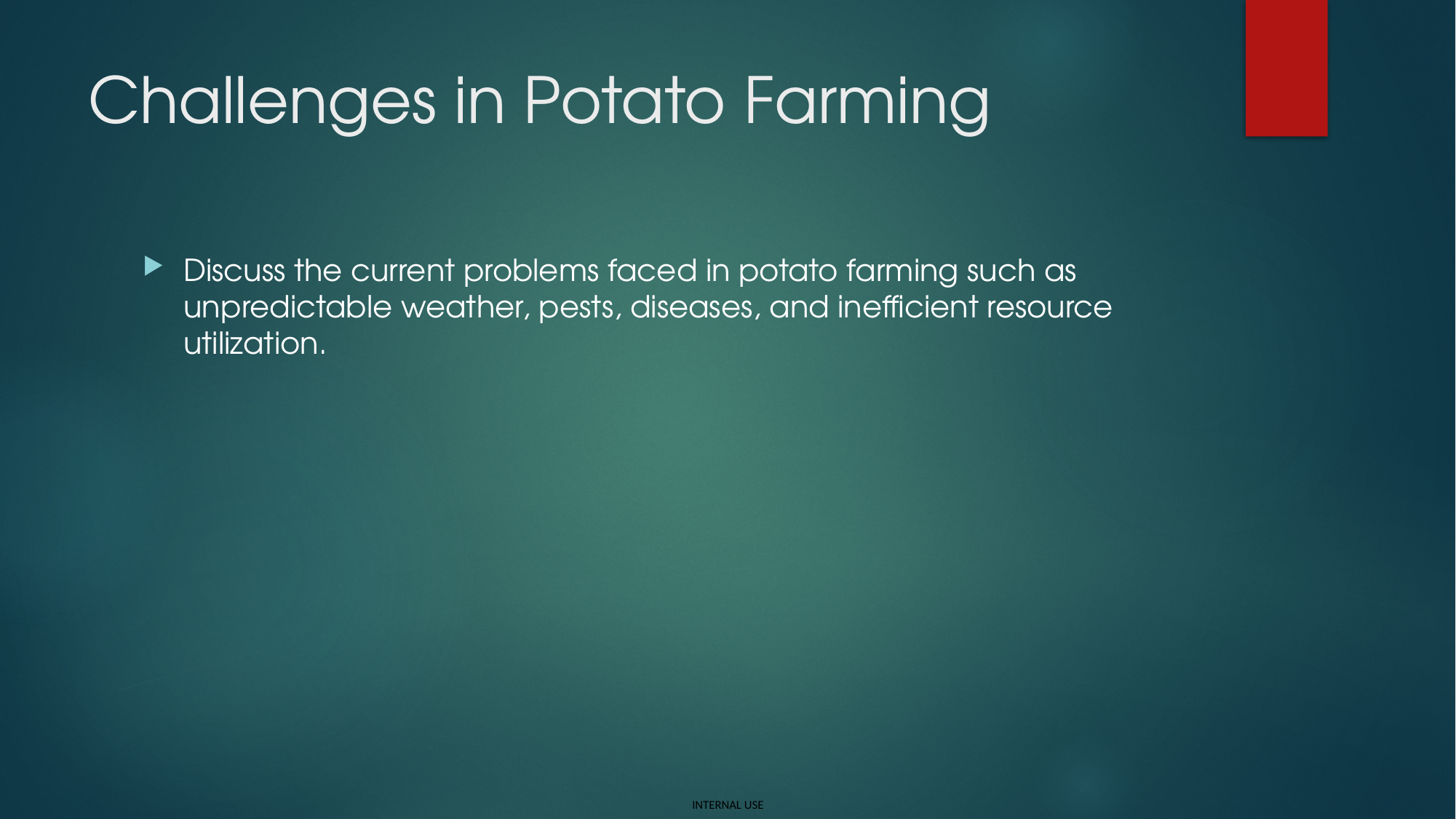

# Challenges in Potato Farming
Discuss the current problems faced in potato farming such as unpredictable weather, pests, diseases, and inefficient resource utilization.